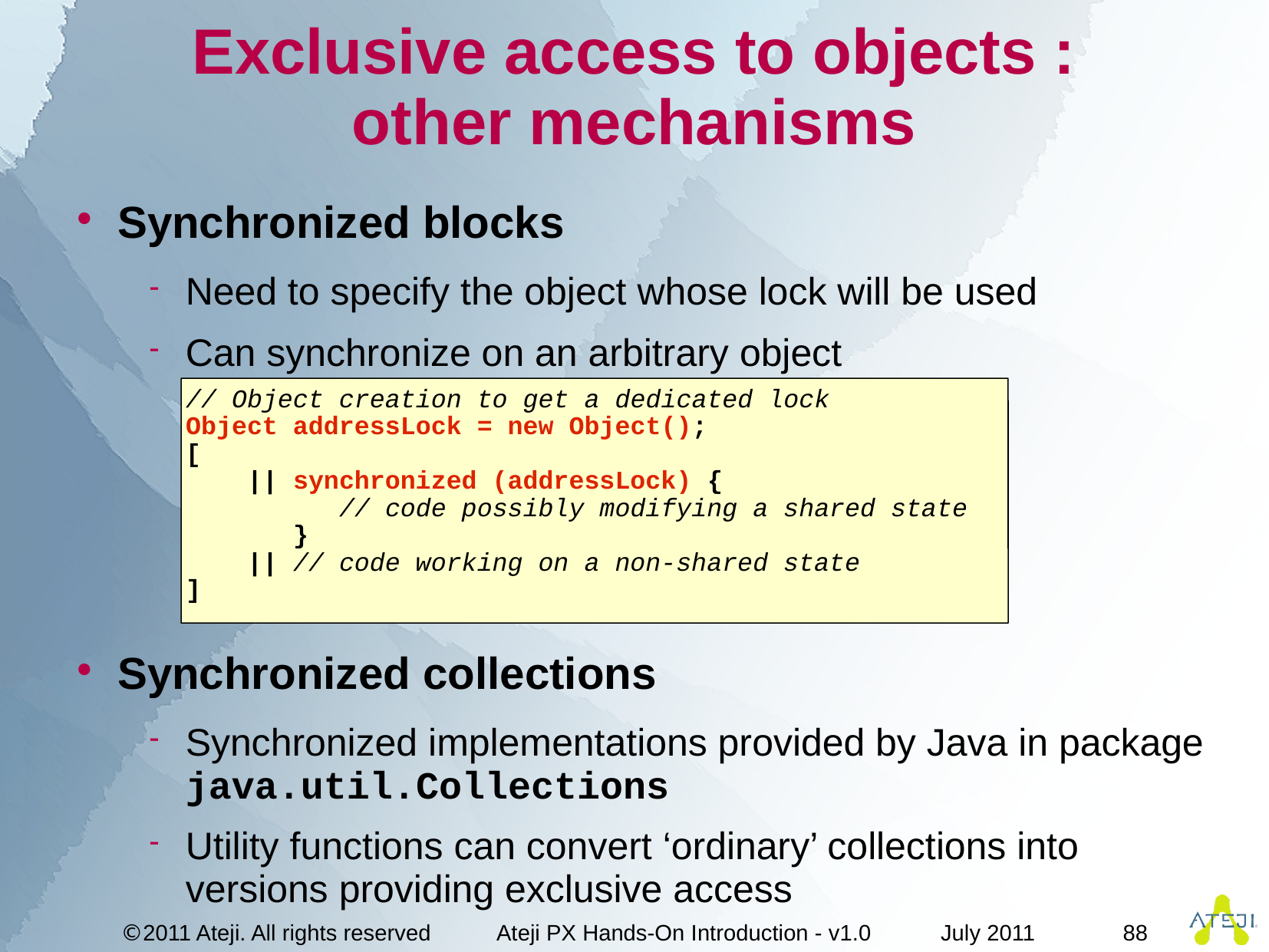

# Exclusive access to objects : other mechanisms
Synchronized blocks
Need to specify the object whose lock will be used
Can synchronize on an arbitrary object
Synchronized collections
Synchronized implementations provided by Java in package java.util.Collections
Utility functions can convert ‘ordinary’ collections into versions providing exclusive access
// Object creation to get a dedicated lock
Object addressLock = new Object();
[
    || synchronized (addressLock) {
          // code possibly modifying a shared state
       }
    || // code working on a non-shared state
]